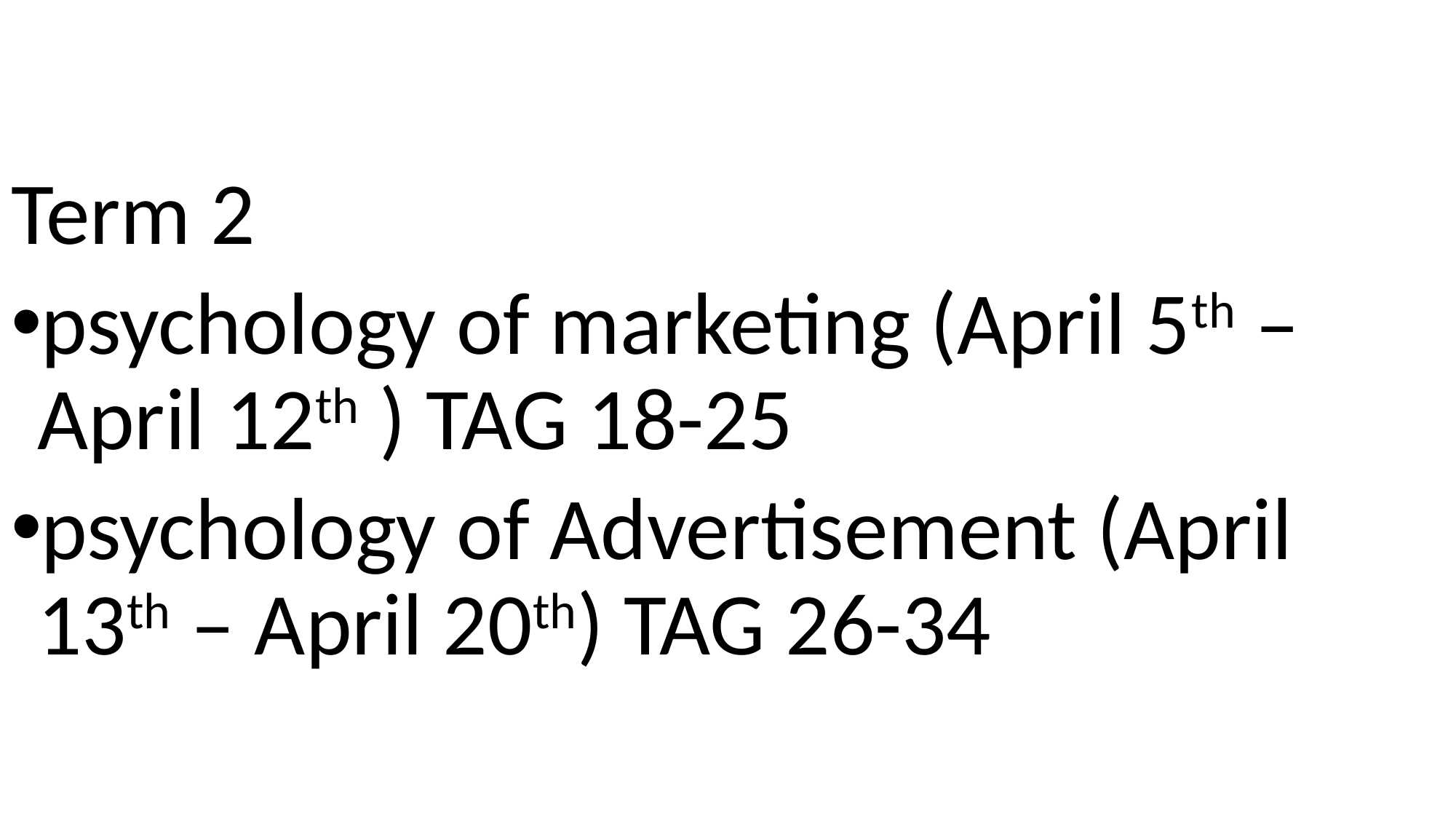

Term 2
psychology of marketing (April 5th – April 12th ) TAG 18-25
psychology of Advertisement (April 13th – April 20th) TAG 26-34